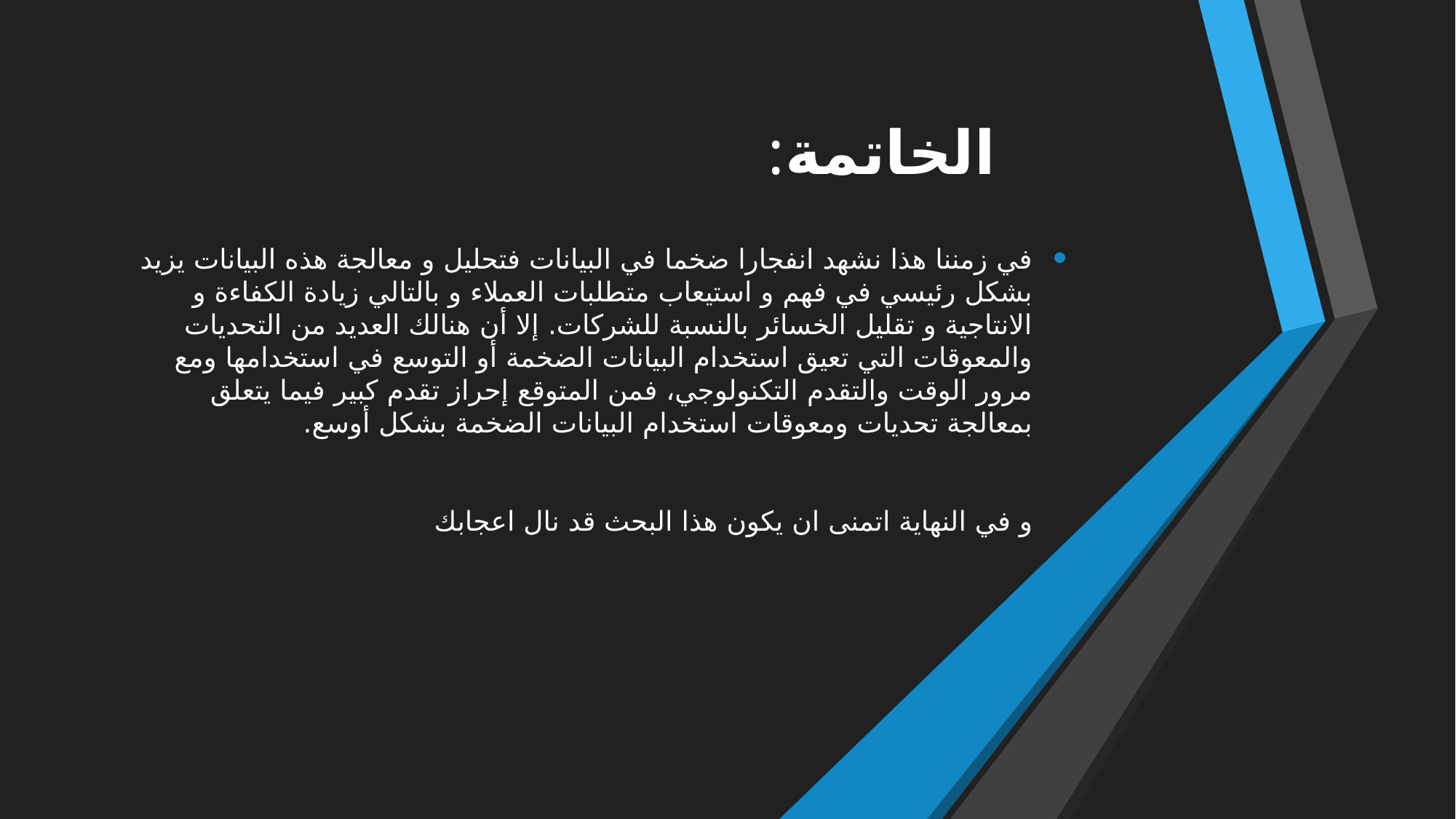

# الخاتمة:
في زمننا هذا نشهد انفجارا ضخما في البيانات فتحليل و معالجة هذه البيانات يزيد بشكل رئيسي في فهم و استيعاب متطلبات العملاء و بالتالي زيادة الكفاءة و الانتاجية و تقليل الخسائر بالنسبة للشركات. إلا أن هنالك العديد من التحديات والمعوقات التي تعيق استخدام البيانات الضخمة أو التوسع في استخدامها ومع مرور الوقت والتقدم التكنولوجي، فمن المتوقع إحراز تقدم كبير فيما يتعلق بمعالجة تحديات ومعوقات استخدام البيانات الضخمة بشكل أوسع.
و في النهاية اتمنى ان يكون هذا البحث قد نال اعجابك